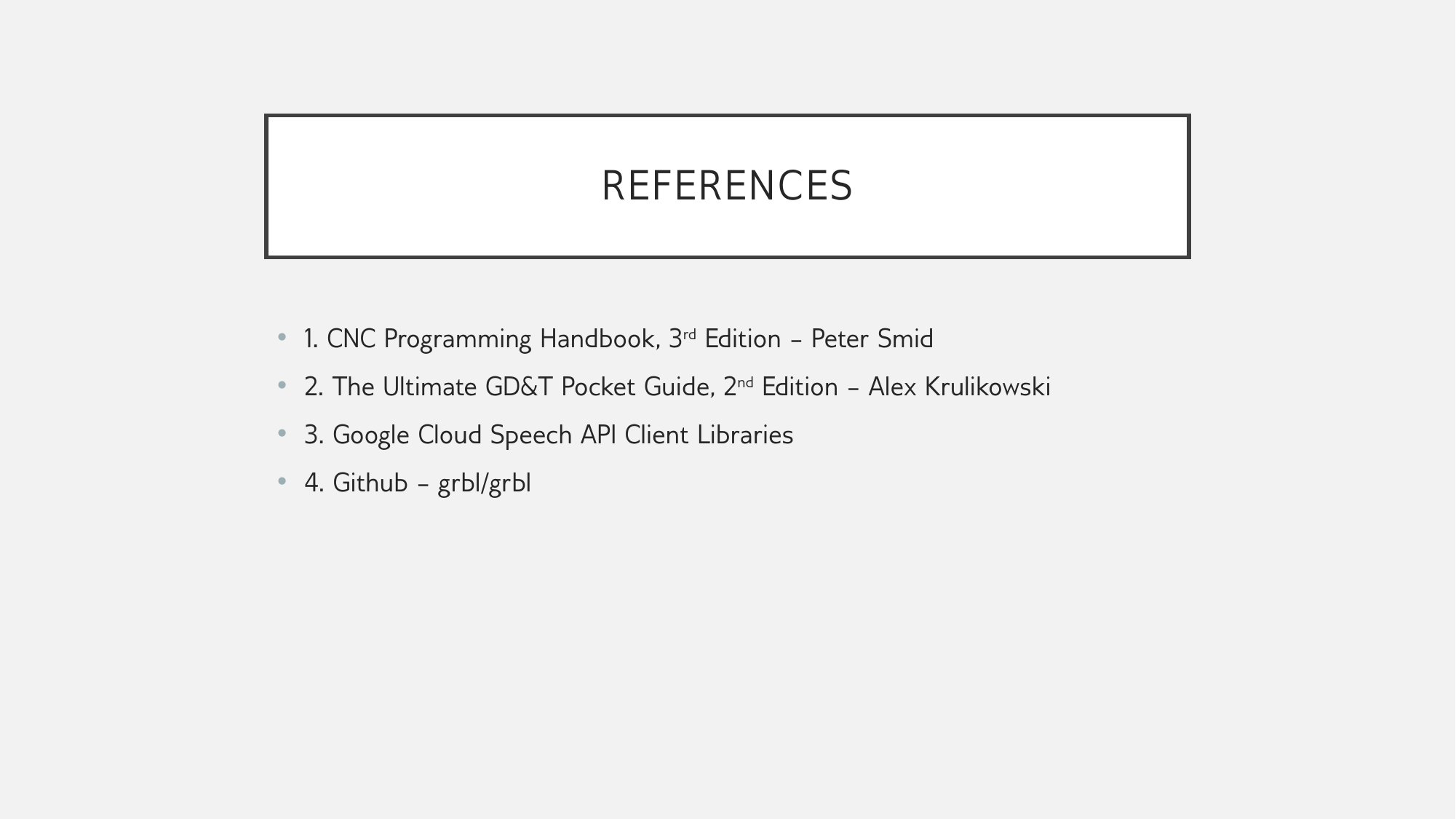

# references
1. CNC Programming Handbook, 3rd Edition – Peter Smid
2. The Ultimate GD&T Pocket Guide, 2nd Edition – Alex Krulikowski
3. Google Cloud Speech API Client Libraries
4. Github – grbl/grbl